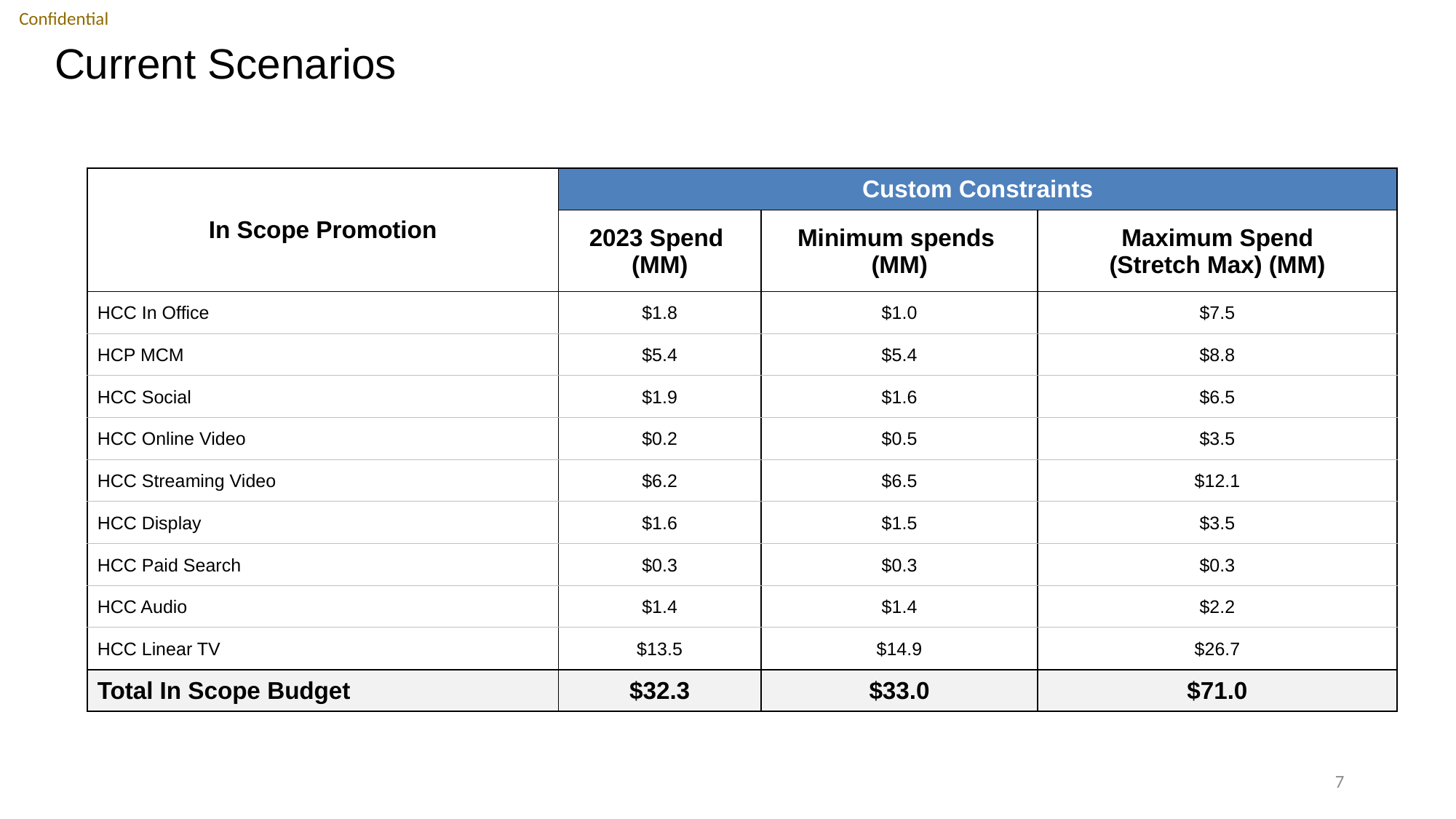

# Current Scenarios
| In Scope Promotion | Custom Constraints |  |  |
| --- | --- | --- | --- |
| In Scope Promotion | 2023 Spend (MM) | Minimum spends (MM) | Maximum Spend (Stretch Max) (MM) |
| HCC In Office | $1.8 | $1.0 | $7.5 |
| HCP MCM | $5.4 | $5.4 | $8.8 |
| HCC Social | $1.9 | $1.6 | $6.5 |
| HCC Online Video | $0.2 | $0.5 | $3.5 |
| HCC Streaming Video | $6.2 | $6.5 | $12.1 |
| HCC Display | $1.6 | $1.5 | $3.5 |
| HCC Paid Search | $0.3 | $0.3 | $0.3 |
| HCC Audio | $1.4 | $1.4 | $2.2 |
| HCC Linear TV | $13.5 | $14.9 | $26.7 |
| Total In Scope Budget | $32.3 | $33.0 | $71.0 |
7